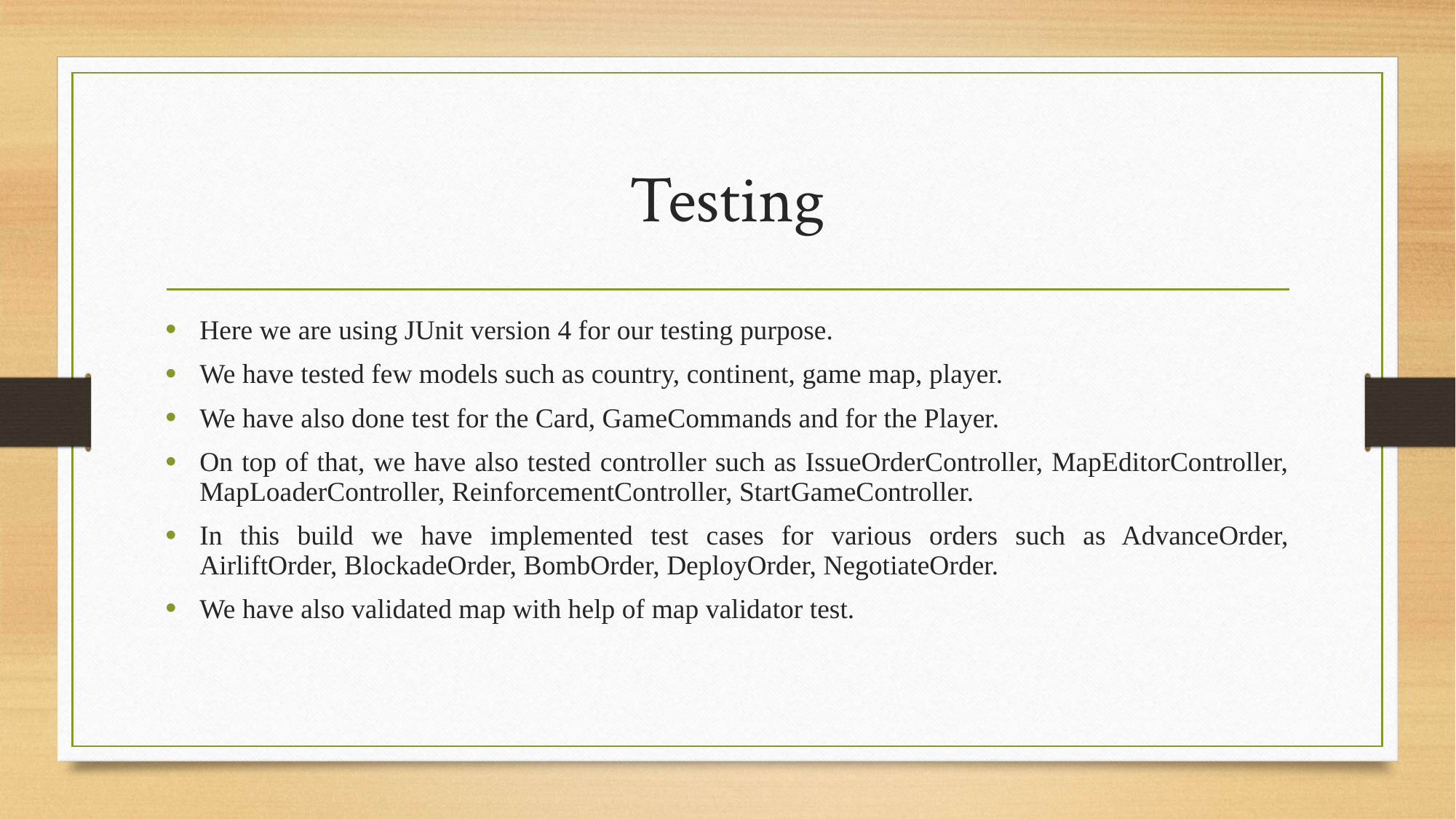

# Testing
Here we are using JUnit version 4 for our testing purpose.
We have tested few models such as country, continent, game map, player.
We have also done test for the Card, GameCommands and for the Player.
On top of that, we have also tested controller such as IssueOrderController, MapEditorController, MapLoaderController, ReinforcementController, StartGameController.
In this build we have implemented test cases for various orders such as AdvanceOrder, AirliftOrder, BlockadeOrder, BombOrder, DeployOrder, NegotiateOrder.
We have also validated map with help of map validator test.